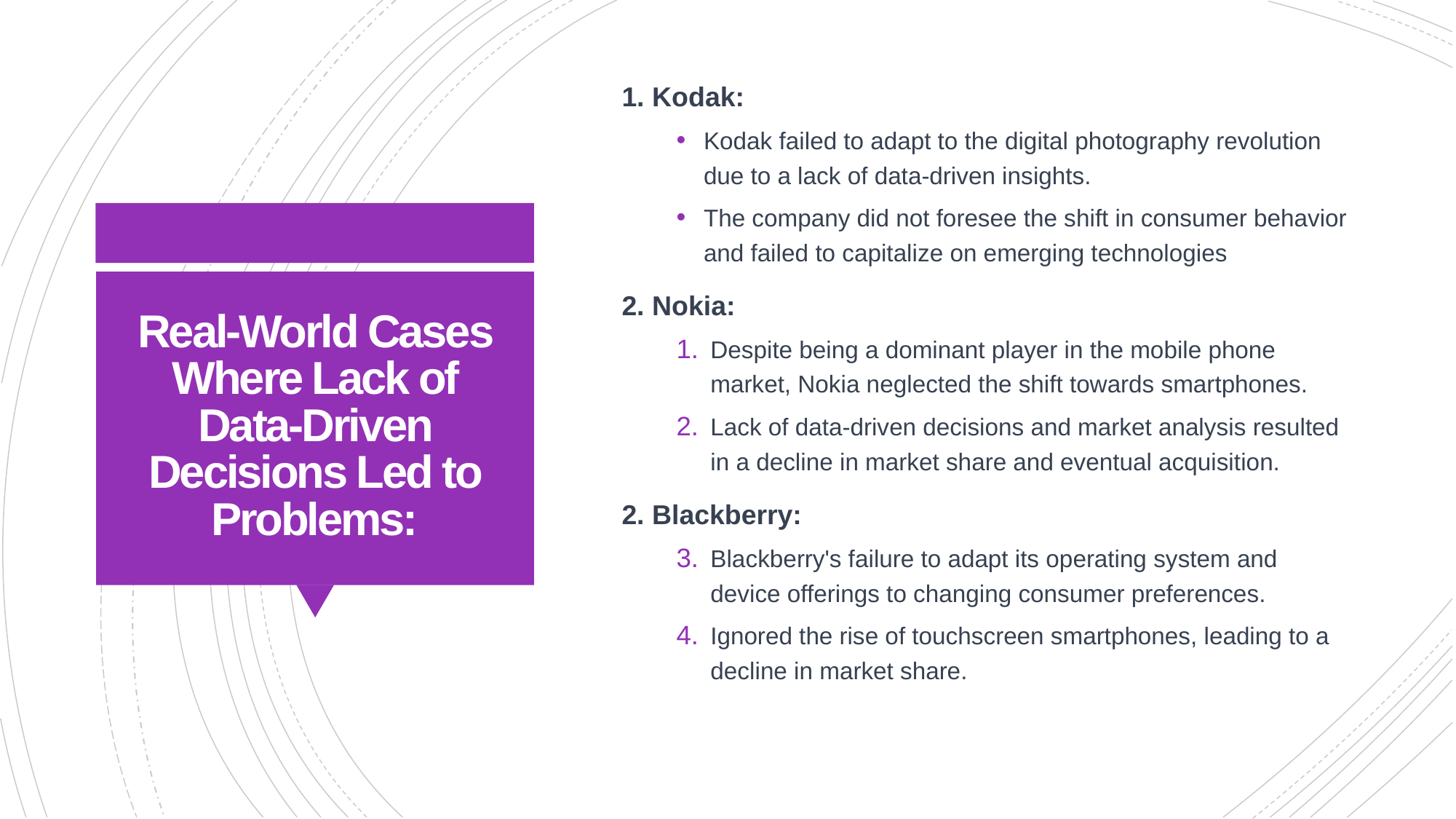

1. Kodak:
Kodak failed to adapt to the digital photography revolution due to a lack of data-driven insights.
The company did not foresee the shift in consumer behavior and failed to capitalize on emerging technologies
2. Nokia:
Despite being a dominant player in the mobile phone market, Nokia neglected the shift towards smartphones.
Lack of data-driven decisions and market analysis resulted in a decline in market share and eventual acquisition.
2. Blackberry:
Blackberry's failure to adapt its operating system and device offerings to changing consumer preferences.
Ignored the rise of touchscreen smartphones, leading to a decline in market share.

# Real-World Cases Where Lack of Data-Driven Decisions Led to Problems: